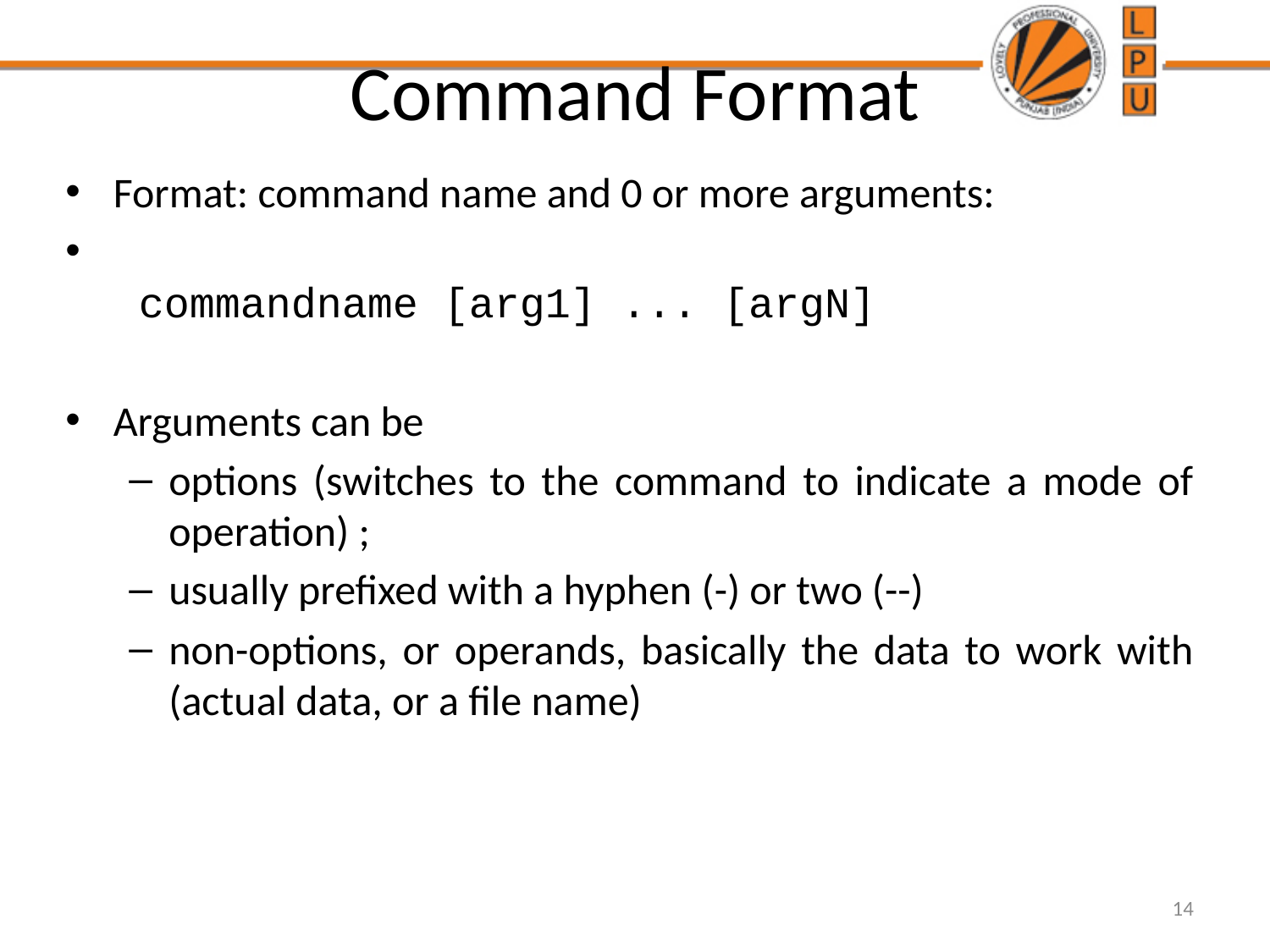

# Command Format
Format: command name and 0 or more arguments:
 commandname [arg1] ... [argN]

Arguments can be
options (switches to the command to indicate a mode of operation) ;
usually prefixed with a hyphen (-) or two (--)
non-options, or operands, basically the data to work with (actual data, or a file name)

14